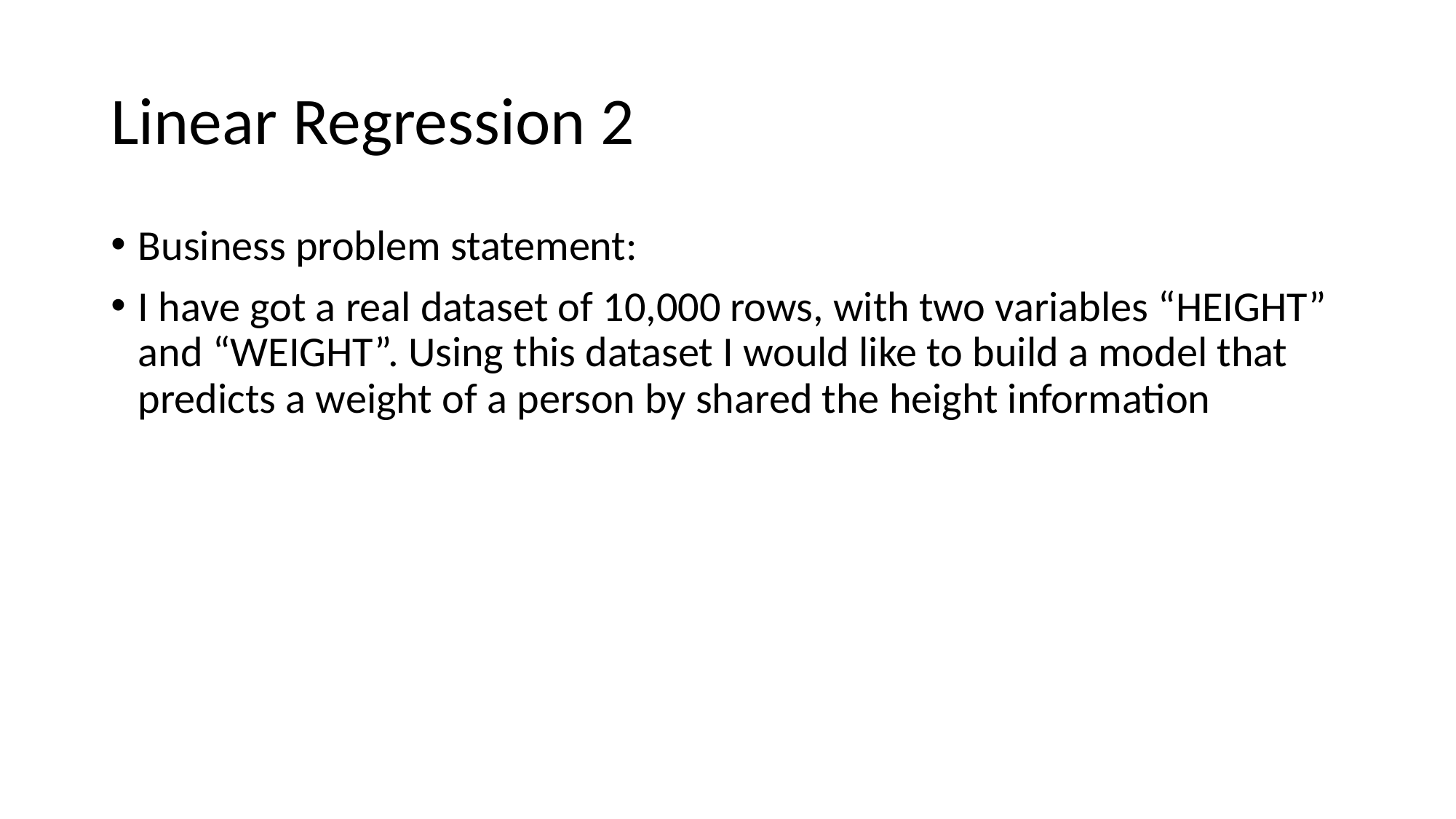

# Linear Regression 2
Business problem statement:
I have got a real dataset of 10,000 rows, with two variables “HEIGHT” and “WEIGHT”. Using this dataset I would like to build a model that predicts a weight of a person by shared the height information